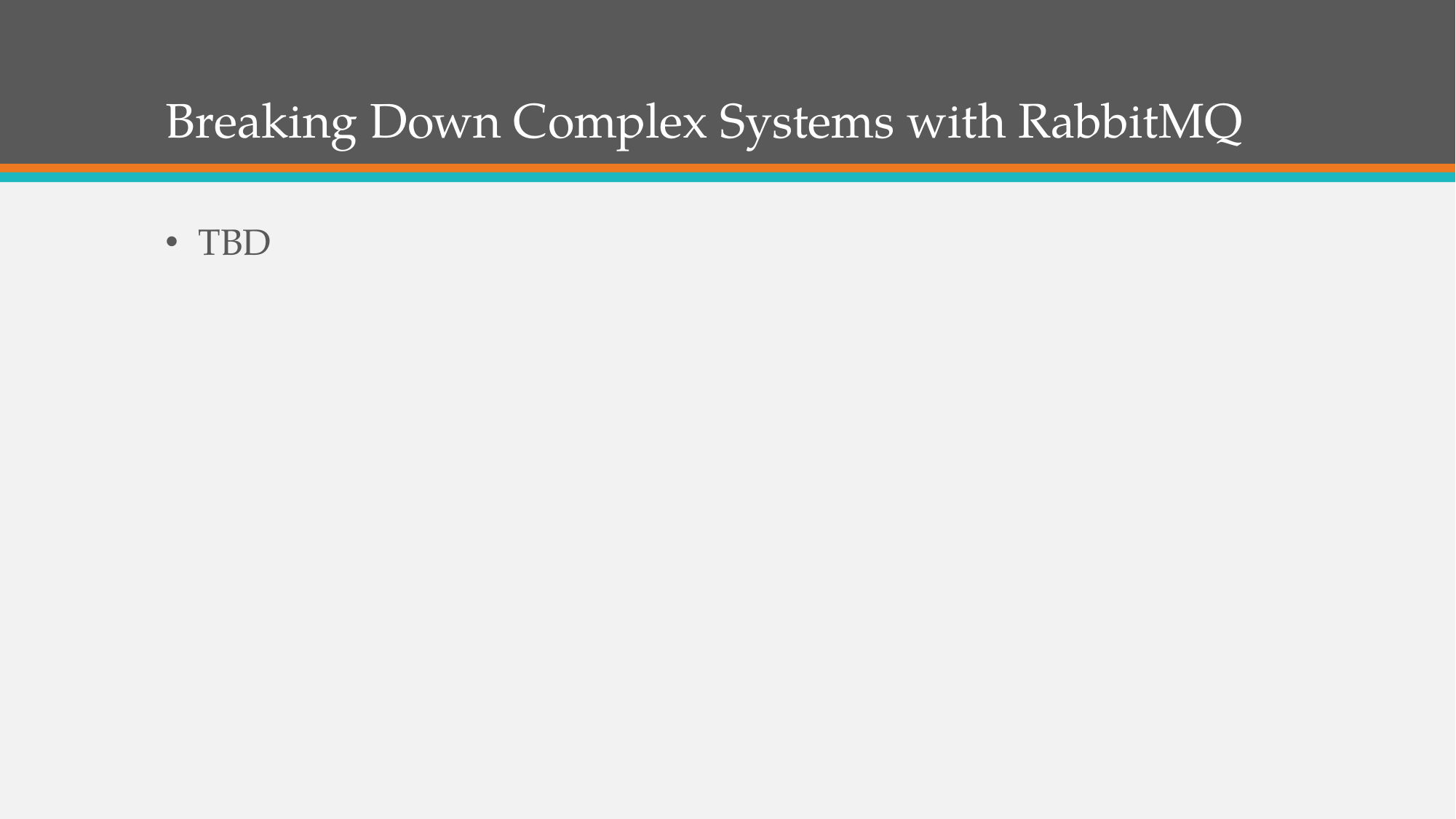

# Breaking Down Complex Systems with RabbitMQ
TBD